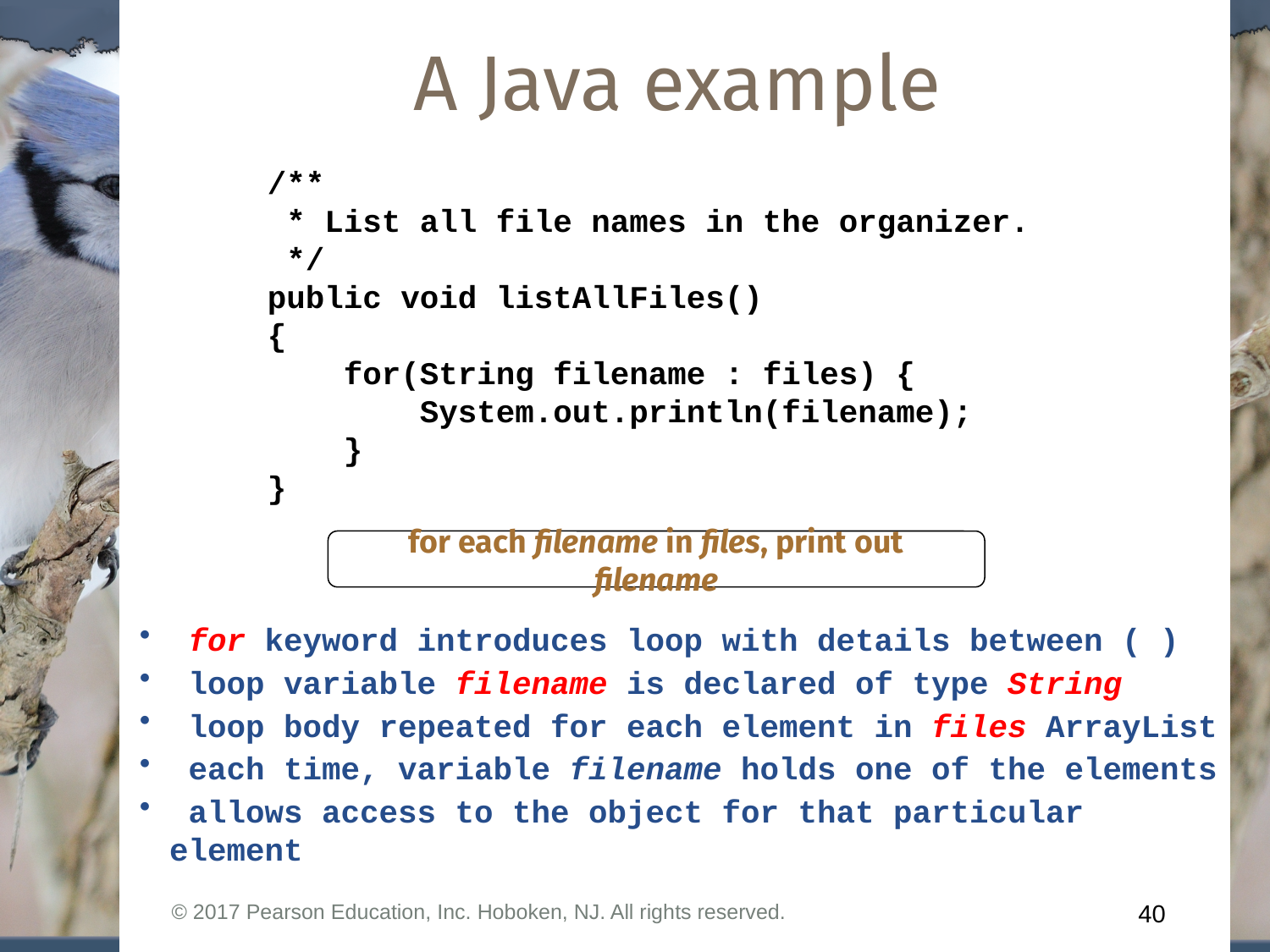

# A Java example
/**
 * List all file names in the organizer.
 */
public void listAllFiles()
{
    for(String filename : files) {
        System.out.println(filename);
    }
}
for each filename in files, print out filename
 for keyword introduces loop with details between ( )
 loop variable filename is declared of type String
 loop body repeated for each element in files ArrayList
 each time, variable filename holds one of the elements
 allows access to the object for that particular element
© 2017 Pearson Education, Inc. Hoboken, NJ. All rights reserved.